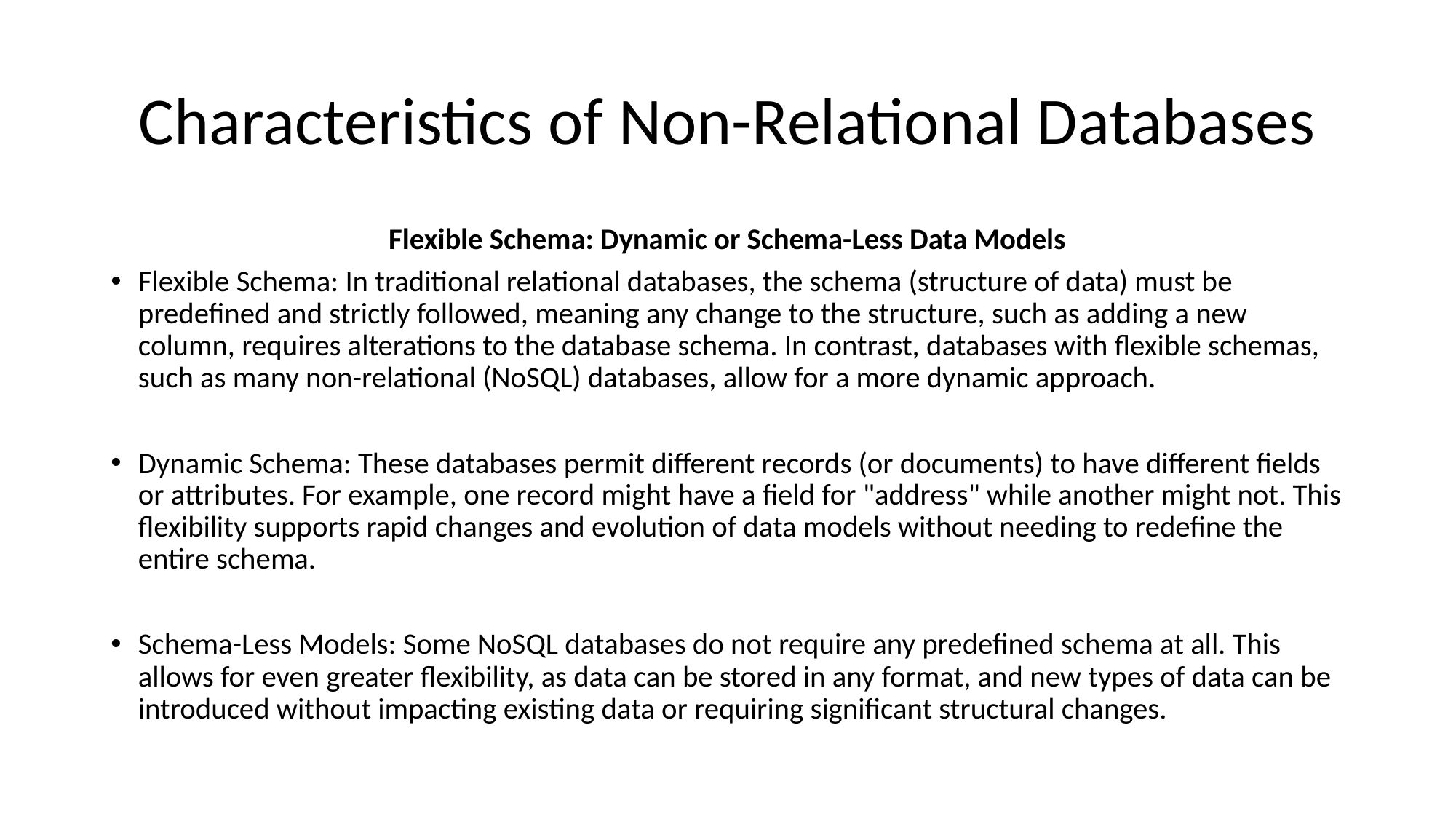

# Characteristics of Non-Relational Databases
Flexible Schema: Dynamic or Schema-Less Data Models
Flexible Schema: In traditional relational databases, the schema (structure of data) must be predefined and strictly followed, meaning any change to the structure, such as adding a new column, requires alterations to the database schema. In contrast, databases with flexible schemas, such as many non-relational (NoSQL) databases, allow for a more dynamic approach.

Dynamic Schema: These databases permit different records (or documents) to have different fields or attributes. For example, one record might have a field for "address" while another might not. This flexibility supports rapid changes and evolution of data models without needing to redefine the entire schema.

Schema-Less Models: Some NoSQL databases do not require any predefined schema at all. This allows for even greater flexibility, as data can be stored in any format, and new types of data can be introduced without impacting existing data or requiring significant structural changes.